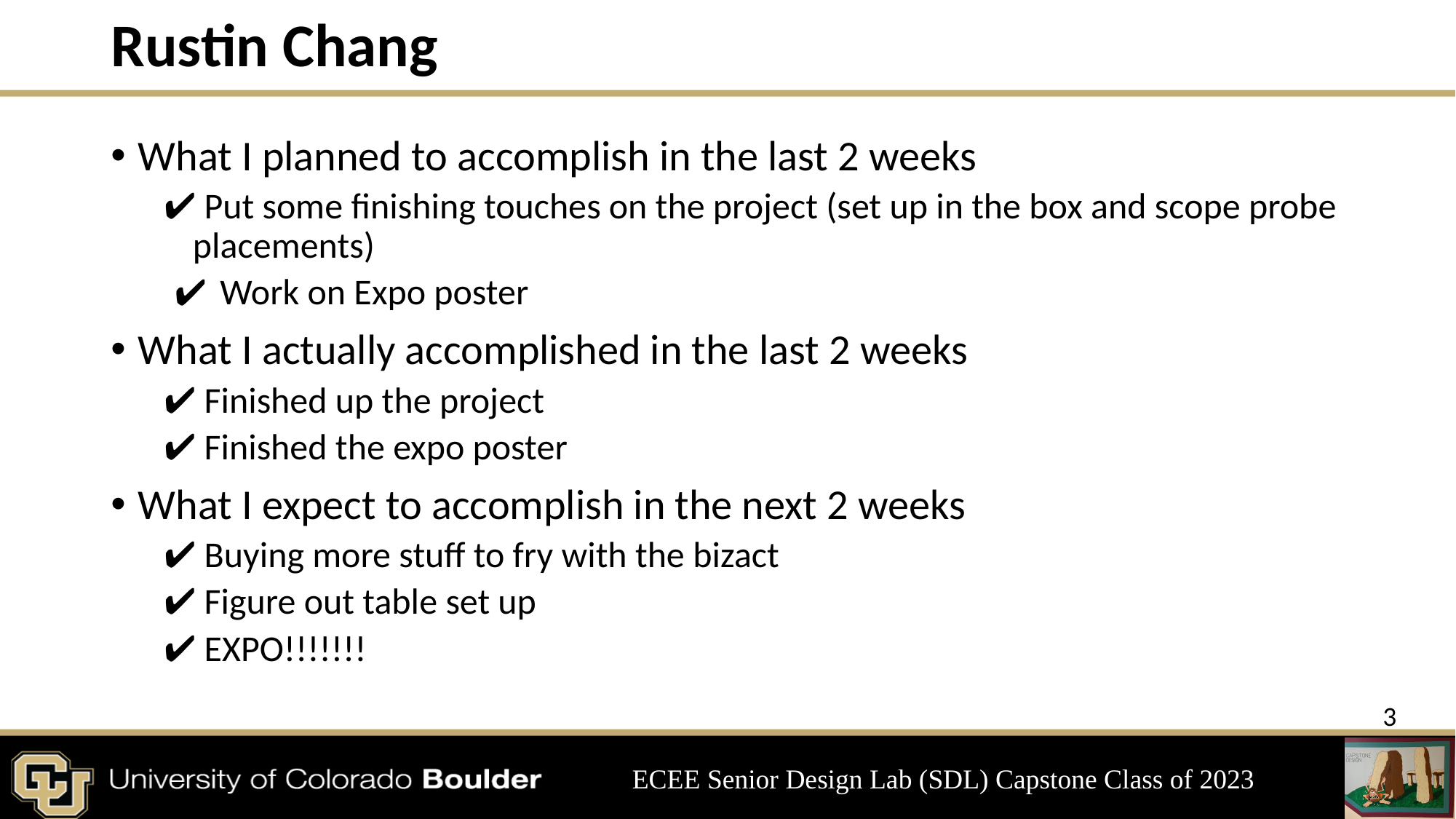

# Rustin Chang
What I planned to accomplish in the last 2 weeks
 Put some finishing touches on the project (set up in the box and scope probe placements)
Work on Expo poster
What I actually accomplished in the last 2 weeks
 Finished up the project
 Finished the expo poster
What I expect to accomplish in the next 2 weeks
 Buying more stuff to fry with the bizact
 Figure out table set up
 EXPO!!!!!!!
3